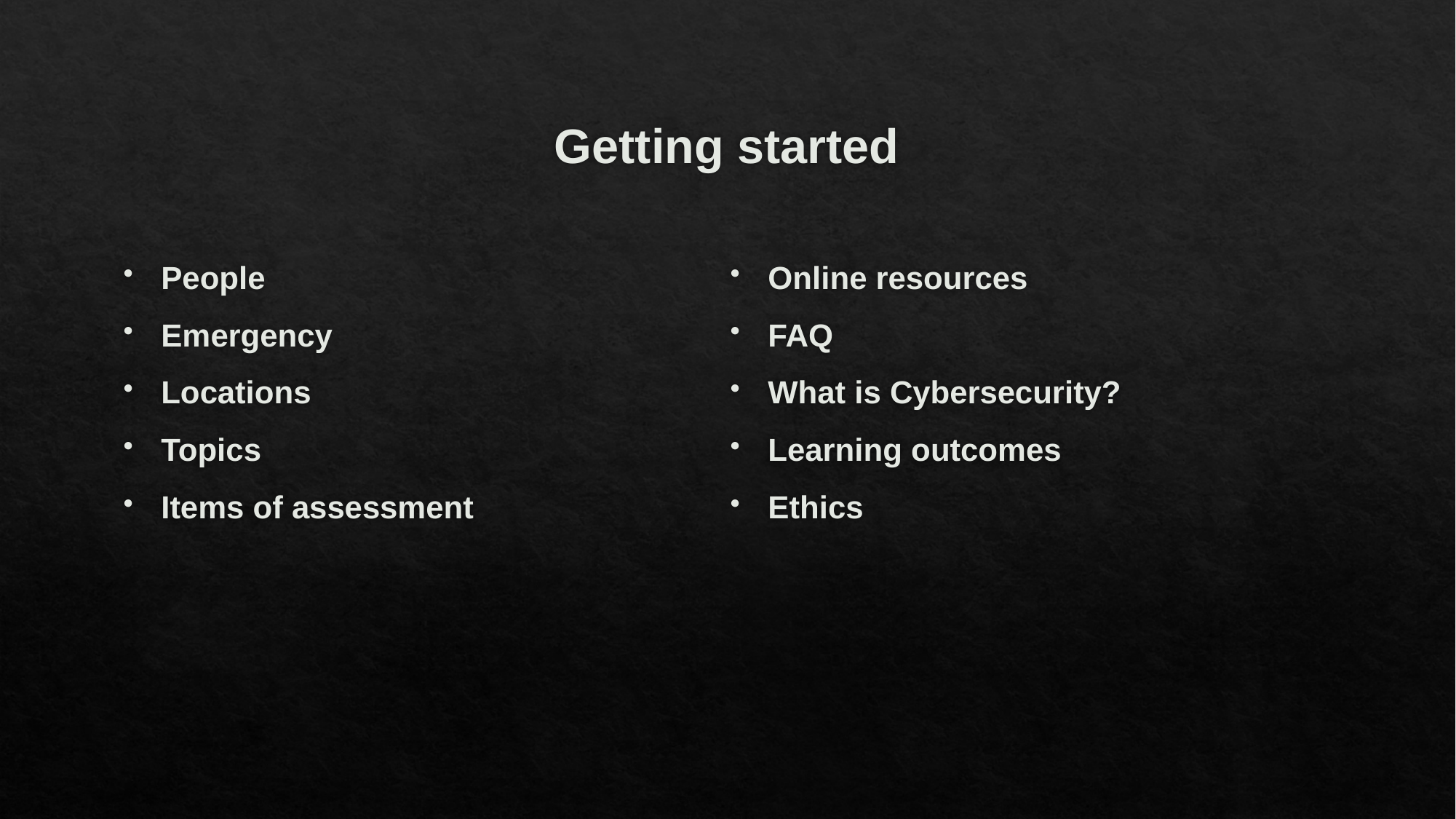

# Getting started
People
Emergency
Locations
Topics
Items of assessment

Online resources
FAQ
What is Cybersecurity?
Learning outcomes
Ethics